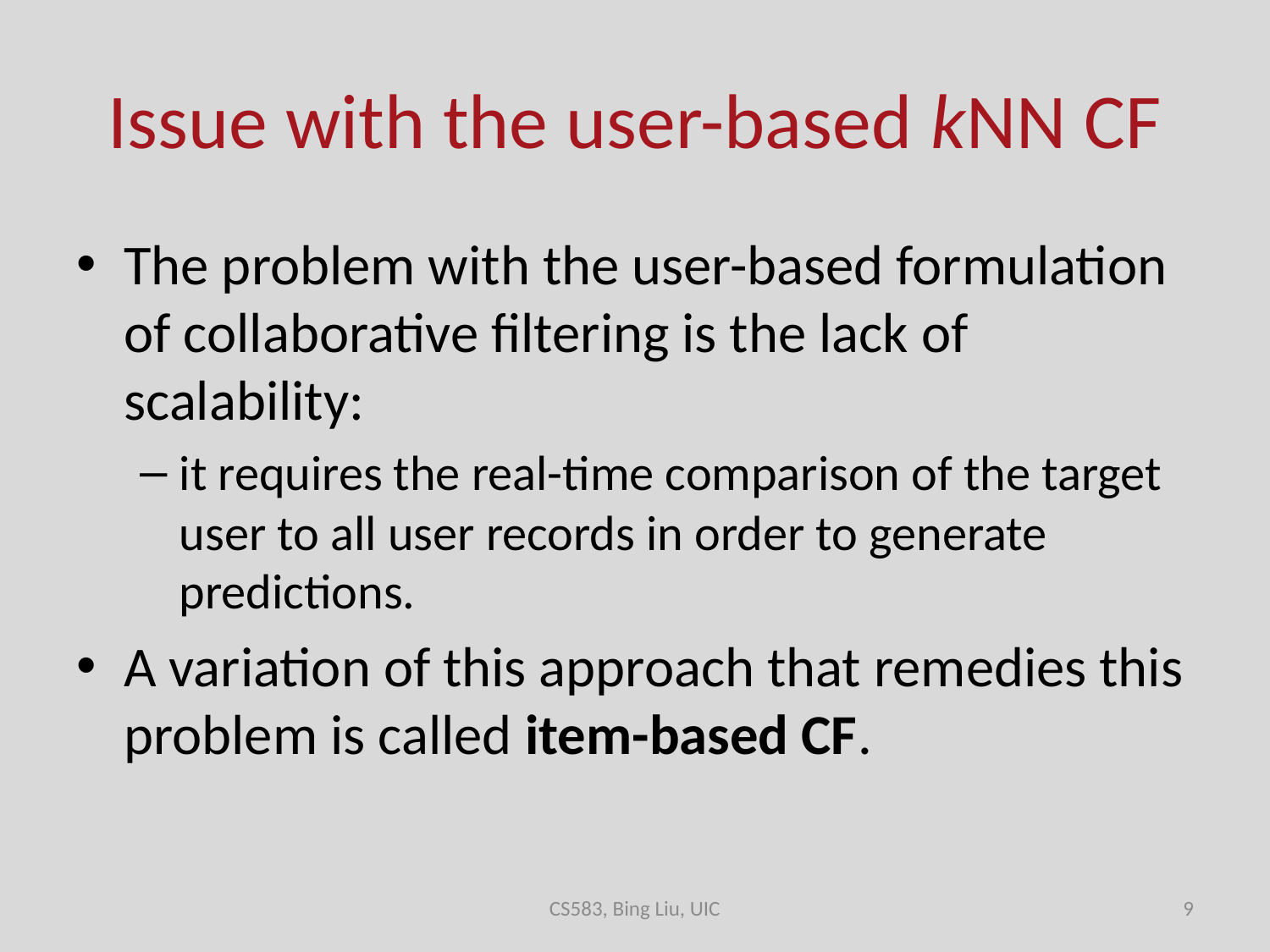

# Issue with the user-based kNN CF
The problem with the user-based formulation of collaborative filtering is the lack of scalability:
it requires the real-time comparison of the target user to all user records in order to generate predictions.
A variation of this approach that remedies this problem is called item-based CF.
CS583, Bing Liu, UIC
9